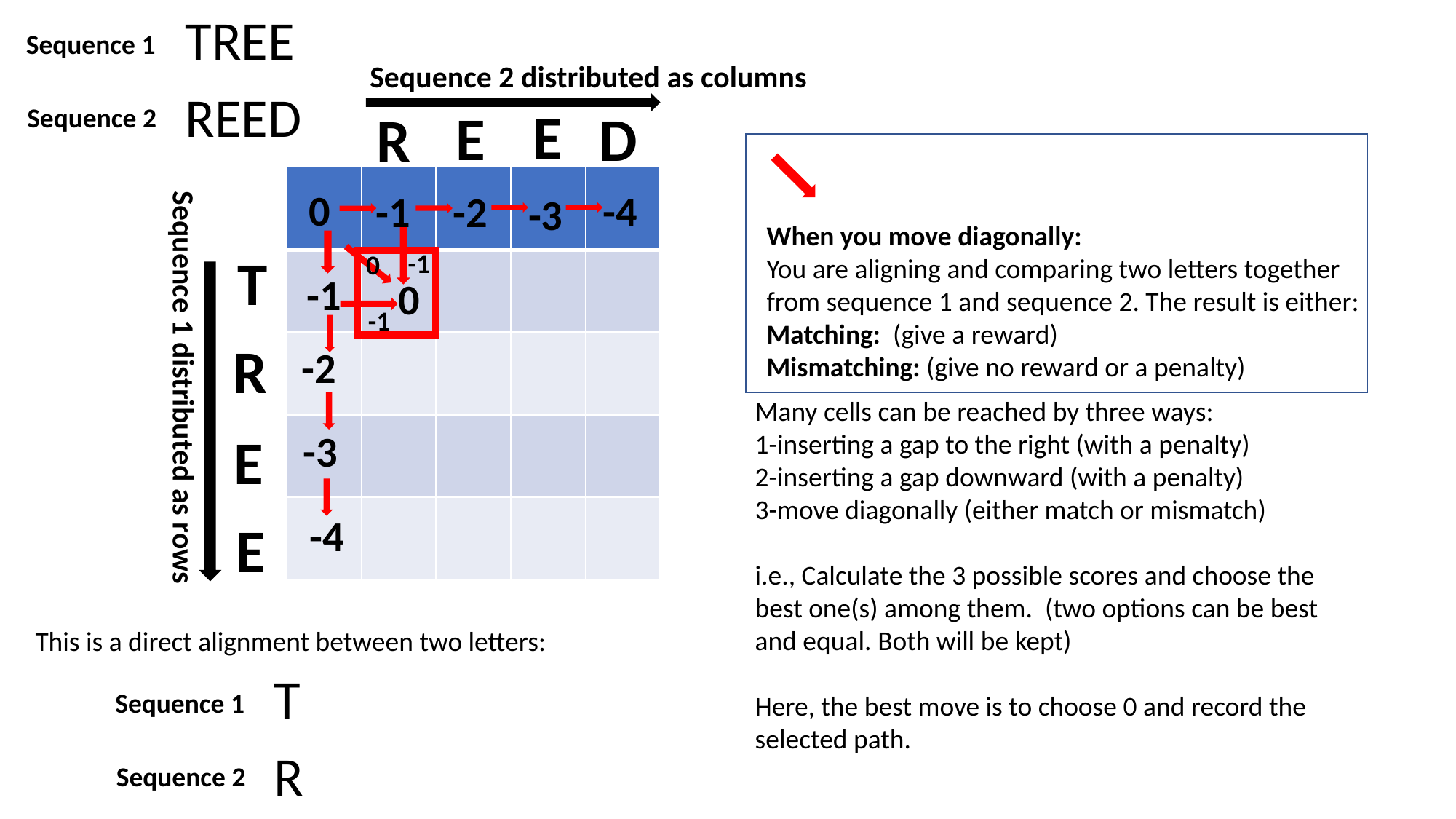

TREE
Sequence 1
Sequence 2 distributed as columns
REED

E
E
Sequence 2
D
R

|  |  |  |  |  |
| --- | --- | --- | --- | --- |
|  |  |  |  |  |
|  |  |  |  |  |
|  |  |  |  |  |
|  |  |  |  |  |

0
-4
-1
-2
-3

When you move diagonally:
You are aligning and comparing two letters together from sequence 1 and sequence 2. The result is either:
Matching:  (give a reward)
Mismatching: (give no reward or a penalty)
T
-1
0

-1
0

-1
R

-2
Sequence 1 distributed as rows
Many cells can be reached by three ways:
1-inserting a gap to the right (with a penalty)
2-inserting a gap downward (with a penalty)
3-move diagonally (either match or mismatch)

i.e., Calculate the 3 possible scores and choose the best one(s) among them.  (two options can be best and equal. Both will be kept)

Here, the best move is to choose 0 and record the selected path.

E
-3

-4
E
This is a direct alignment between two letters:

T
Sequence 1
R
Sequence 2